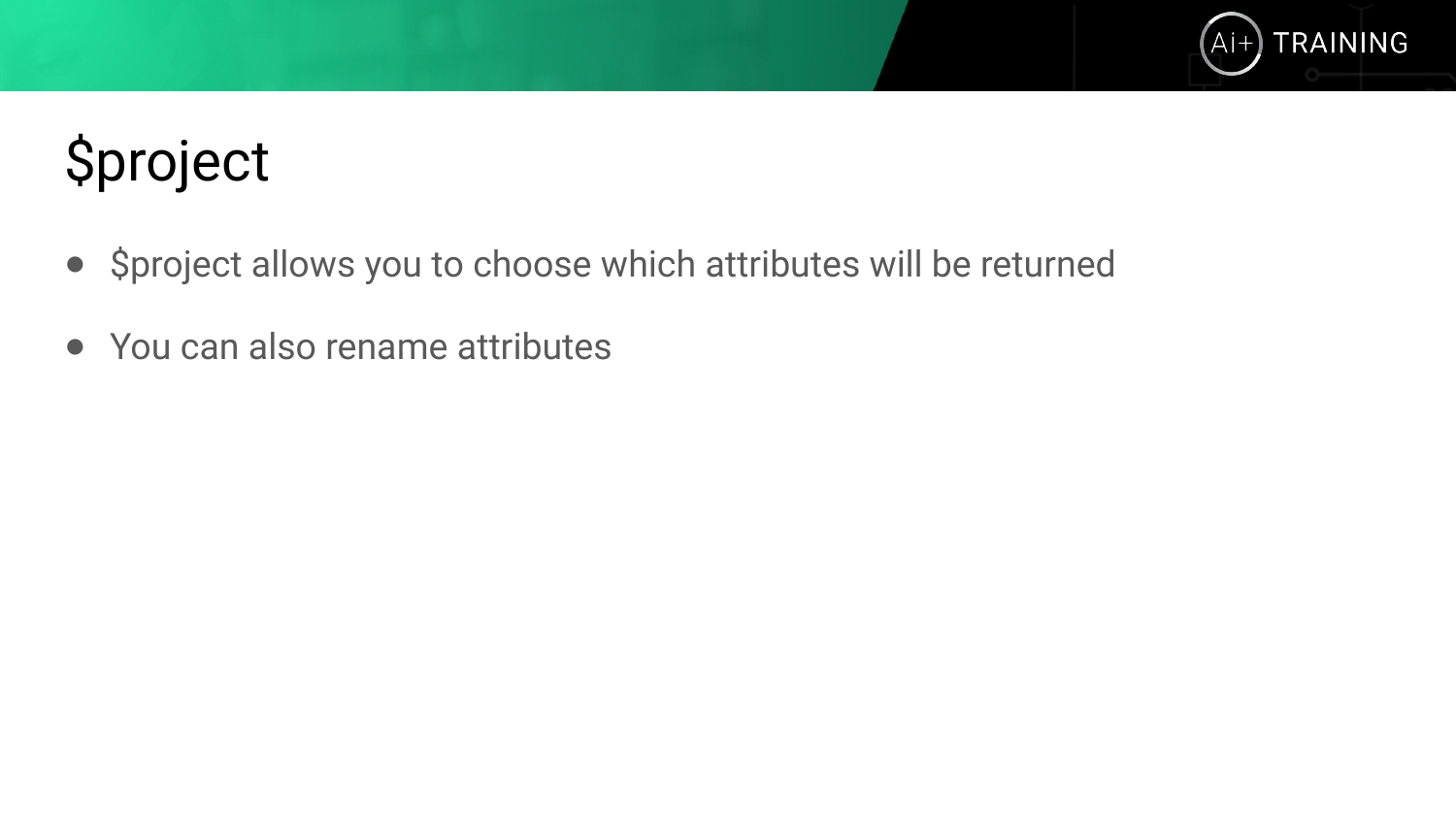

# $project
$project allows you to choose which attributes will be returned
You can also rename attributes